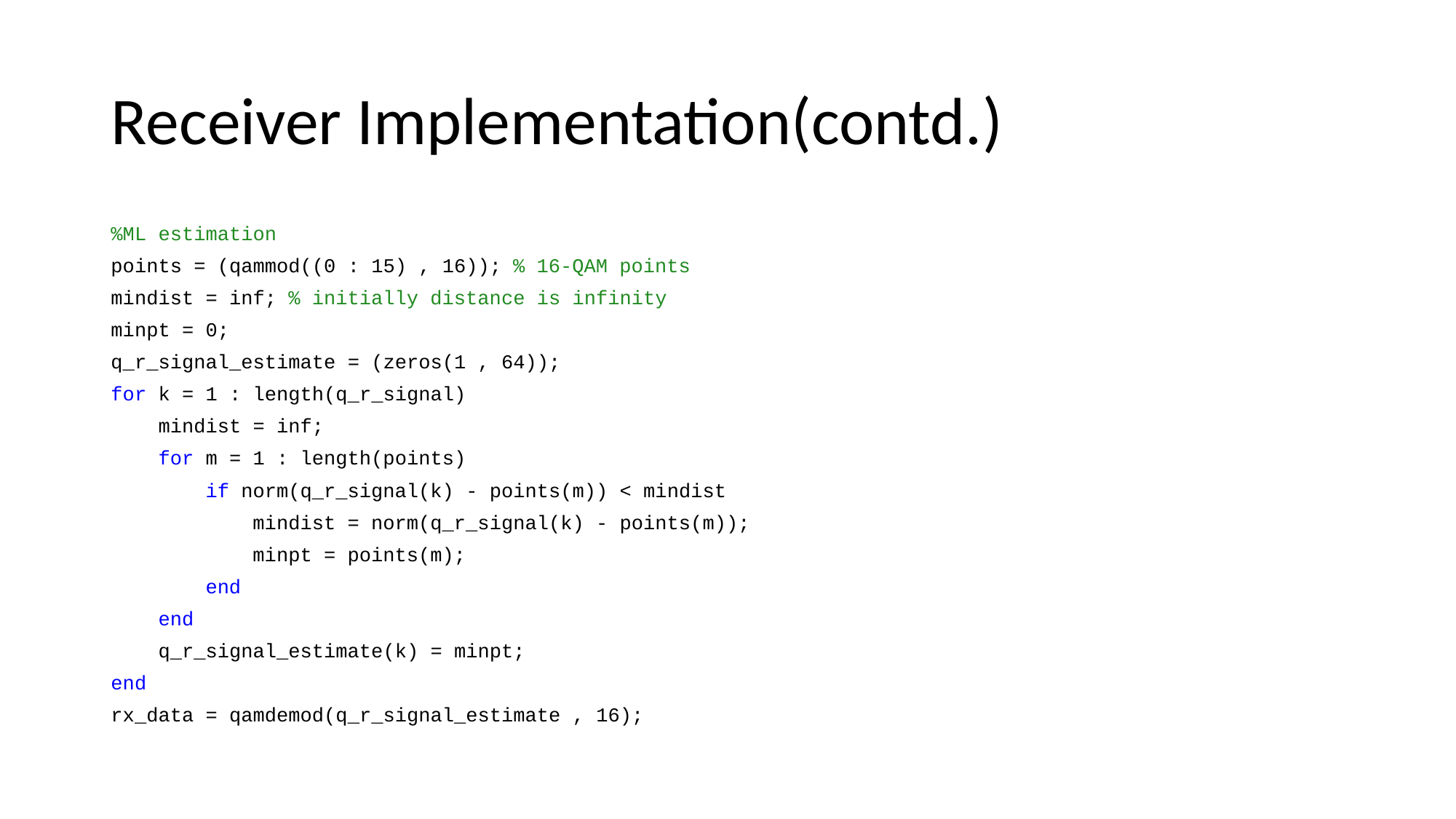

# Receiver Implementation(contd.)
%ML estimation
points = (qammod((0 : 15) , 16)); % 16-QAM points
mindist = inf; % initially distance is infinity
minpt = 0;
q_r_signal_estimate = (zeros(1 , 64));
for k = 1 : length(q_r_signal)
    mindist = inf;
    for m = 1 : length(points)
        if norm(q_r_signal(k) - points(m)) < mindist
            mindist = norm(q_r_signal(k) - points(m));
            minpt = points(m);
        end
    end
    q_r_signal_estimate(k) = minpt;
end
rx_data = qamdemod(q_r_signal_estimate , 16);